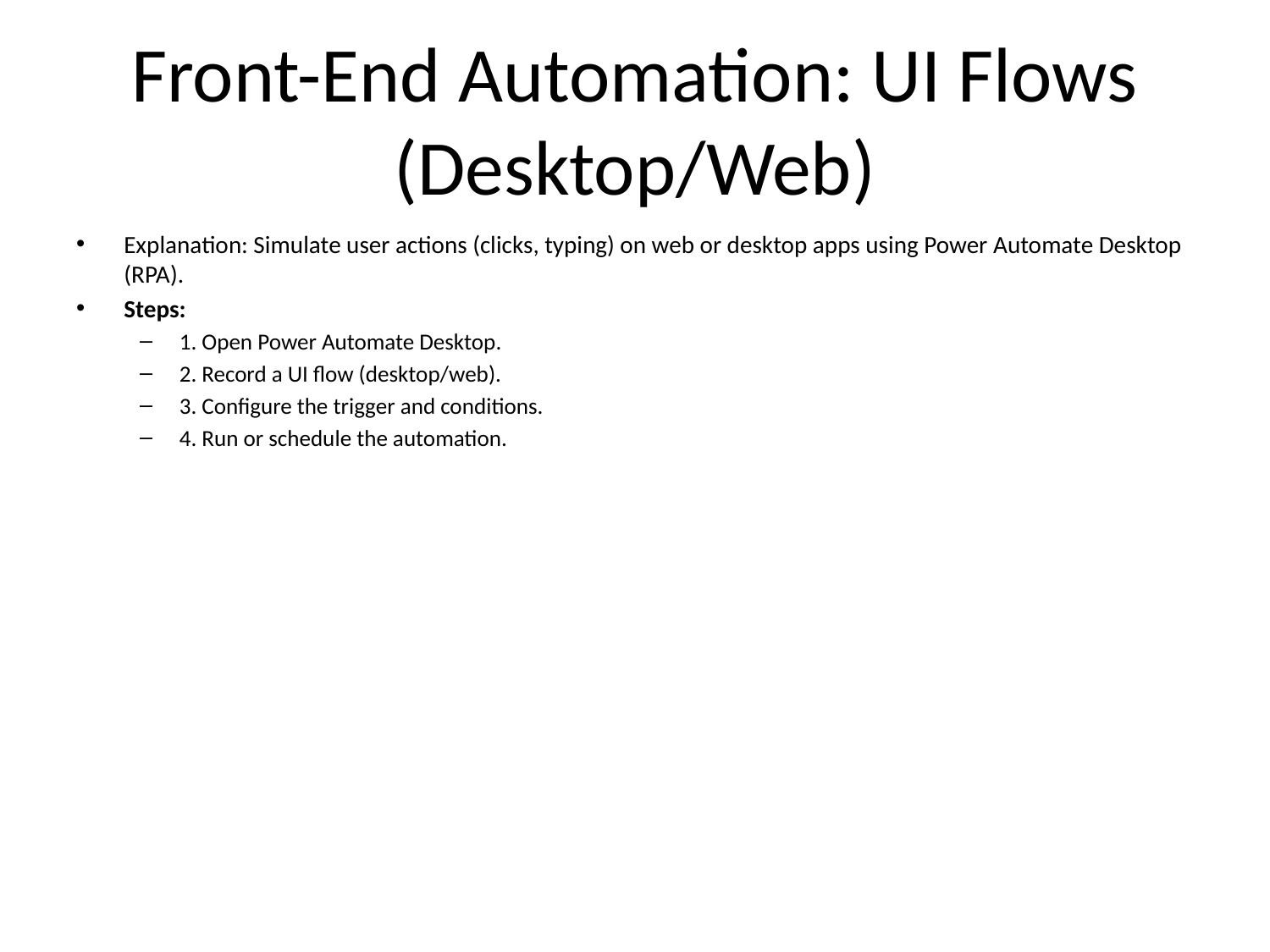

# Front-End Automation: UI Flows (Desktop/Web)
Explanation: Simulate user actions (clicks, typing) on web or desktop apps using Power Automate Desktop (RPA).
Steps:
1. Open Power Automate Desktop.
2. Record a UI flow (desktop/web).
3. Configure the trigger and conditions.
4. Run or schedule the automation.